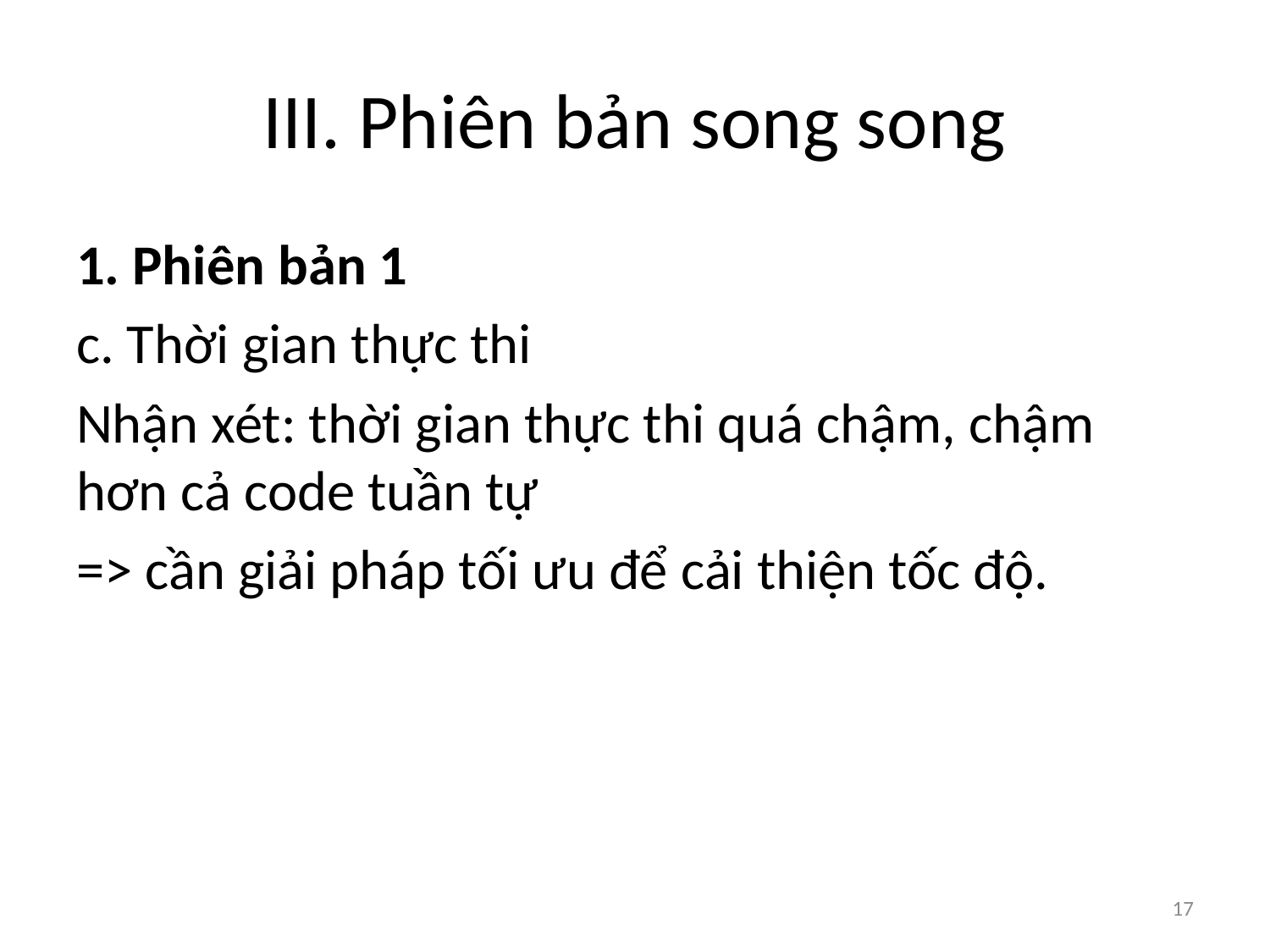

# III. Phiên bản song song
1. Phiên bản 1
c. Thời gian thực thi
Nhận xét: thời gian thực thi quá chậm, chậm hơn cả code tuần tự
=> cần giải pháp tối ưu để cải thiện tốc độ.
17